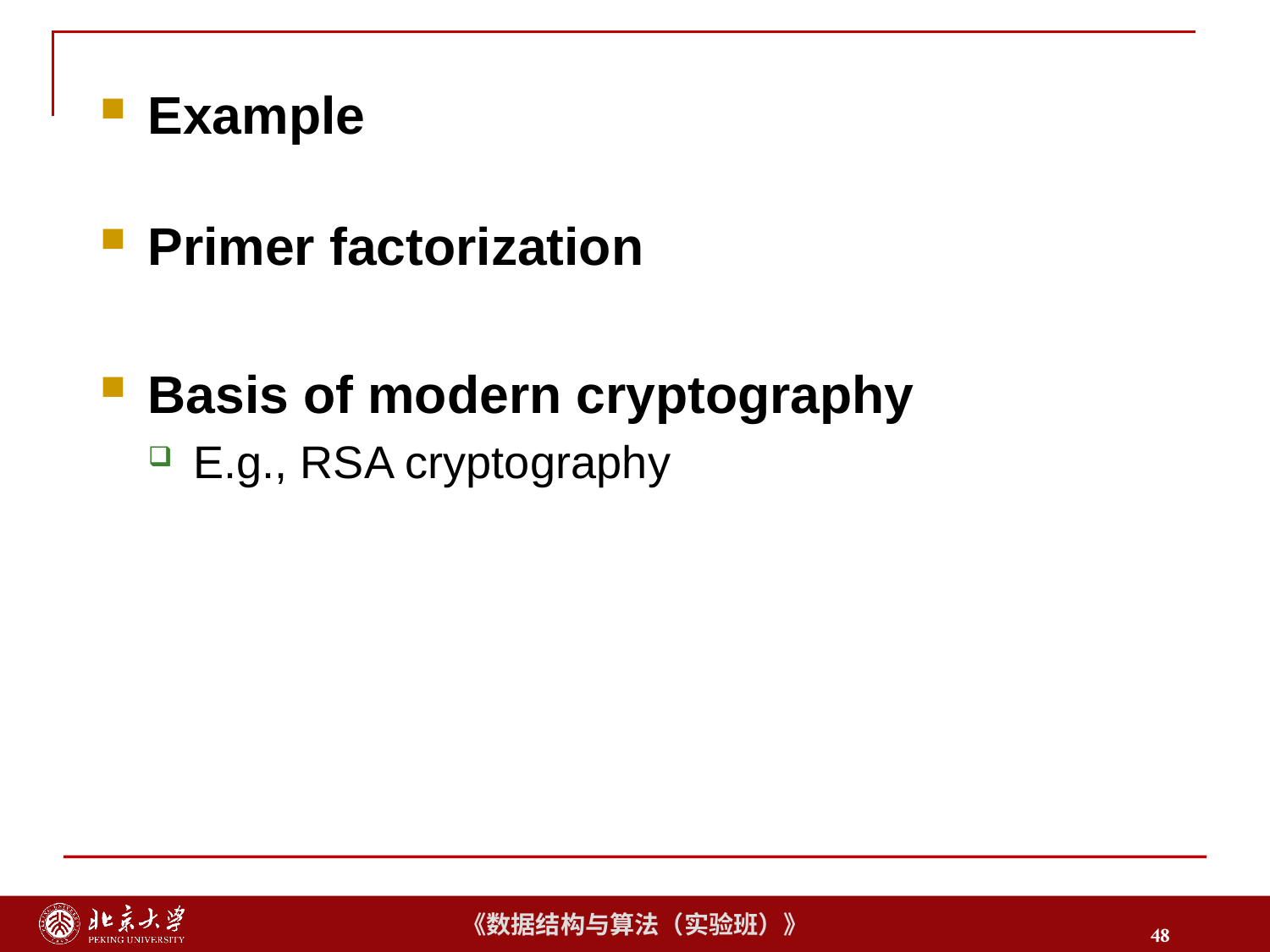

Primer factorization

Basis of modern cryptography
E.g., RSA cryptography
Example
48